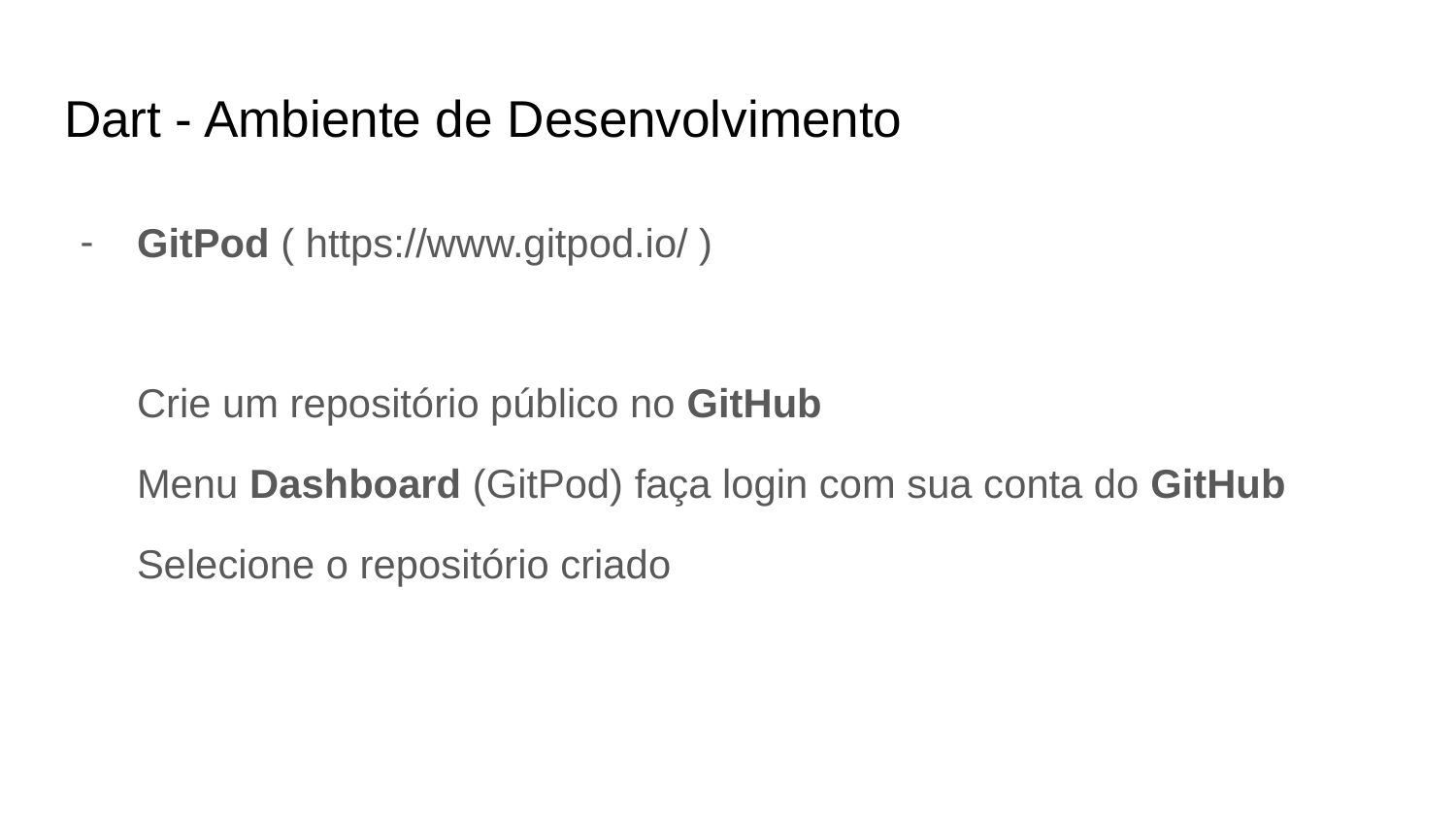

# Dart - Ambiente de Desenvolvimento
GitPod ( https://www.gitpod.io/ )

Crie um repositório público no GitHub
Menu Dashboard (GitPod) faça login com sua conta do GitHub
Selecione o repositório criado